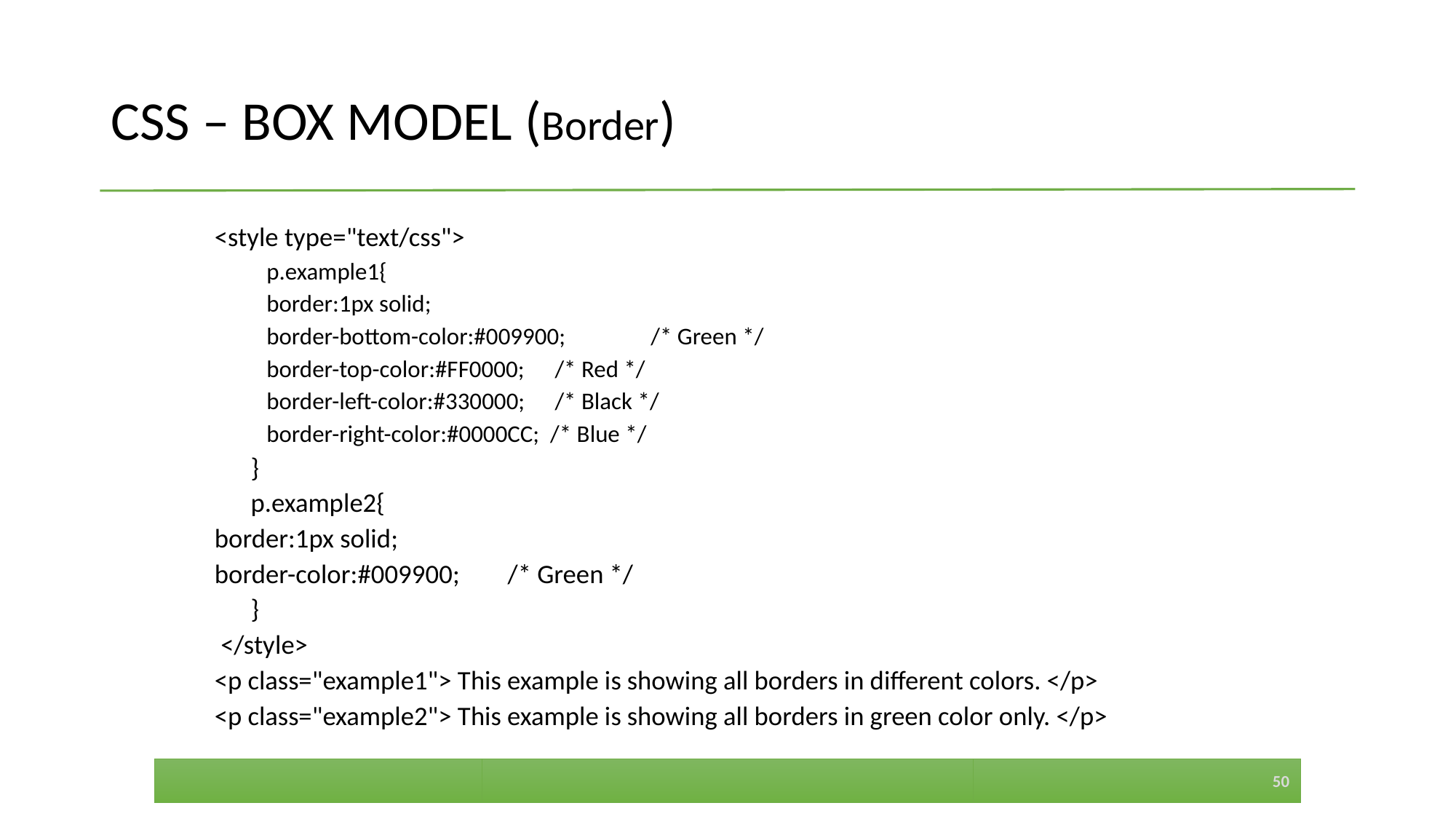

# CSS – BOX MODEL (Border)
<style type="text/css">
p.example1{
	border:1px solid;
	border-bottom-color:#009900; 	/* Green */
	border-top-color:#FF0000;   		/* Red */
	border-left-color:#330000; 		/* Black */
	border-right-color:#0000CC;  /* Blue */
      }
      p.example2{
	border:1px solid;
	border-color:#009900;        /* Green */
      }
 </style>
<p class="example1"> This example is showing all borders in different colors. </p>
<p class="example2"> This example is showing all borders in green color only. </p>

50